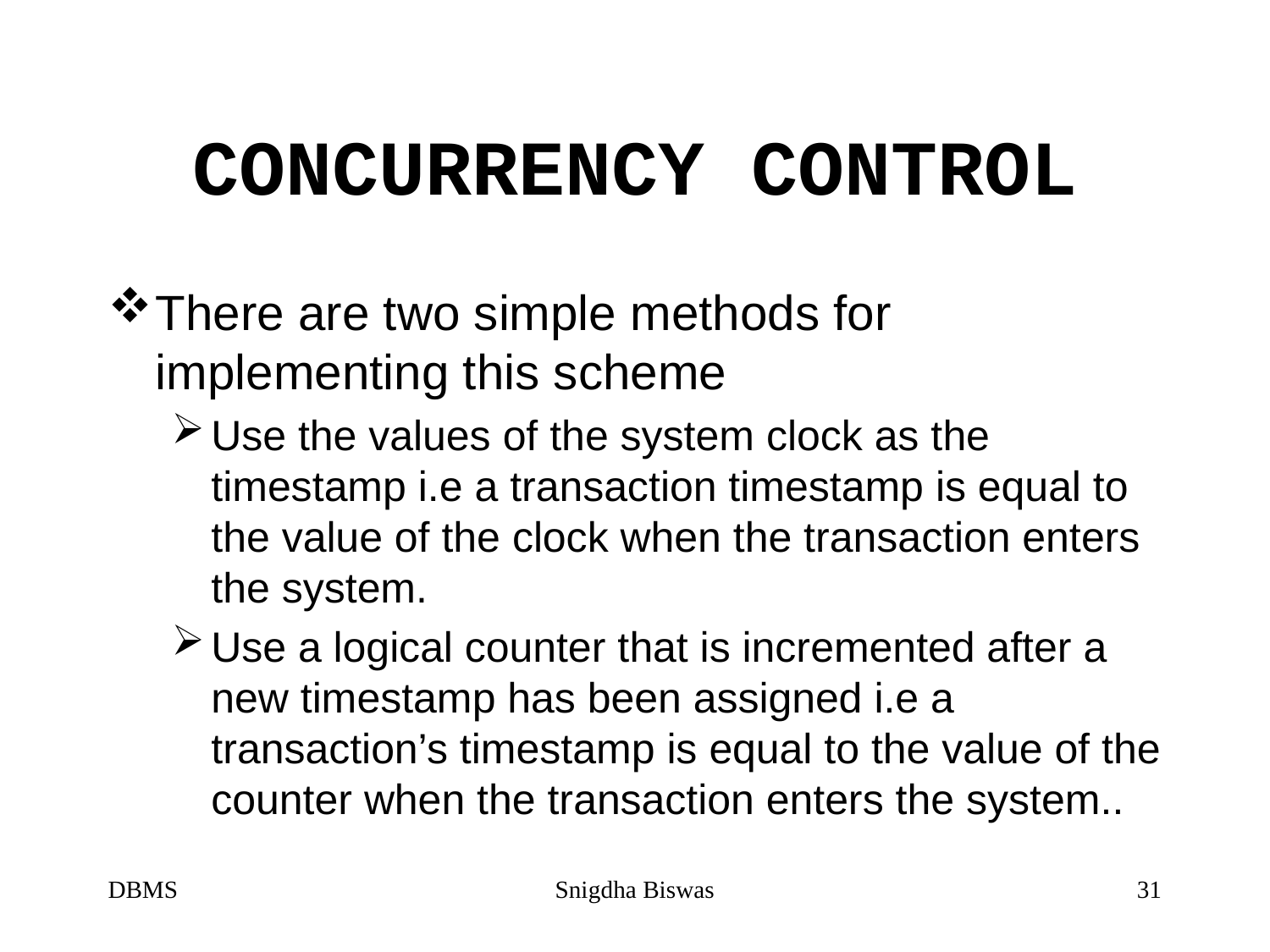

# CONCURRENCY CONTROL
There are two simple methods for implementing this scheme
Use the values of the system clock as the timestamp i.e a transaction timestamp is equal to the value of the clock when the transaction enters the system.
Use a logical counter that is incremented after a new timestamp has been assigned i.e a transaction’s timestamp is equal to the value of the counter when the transaction enters the system..
DBMS
Snigdha Biswas
31